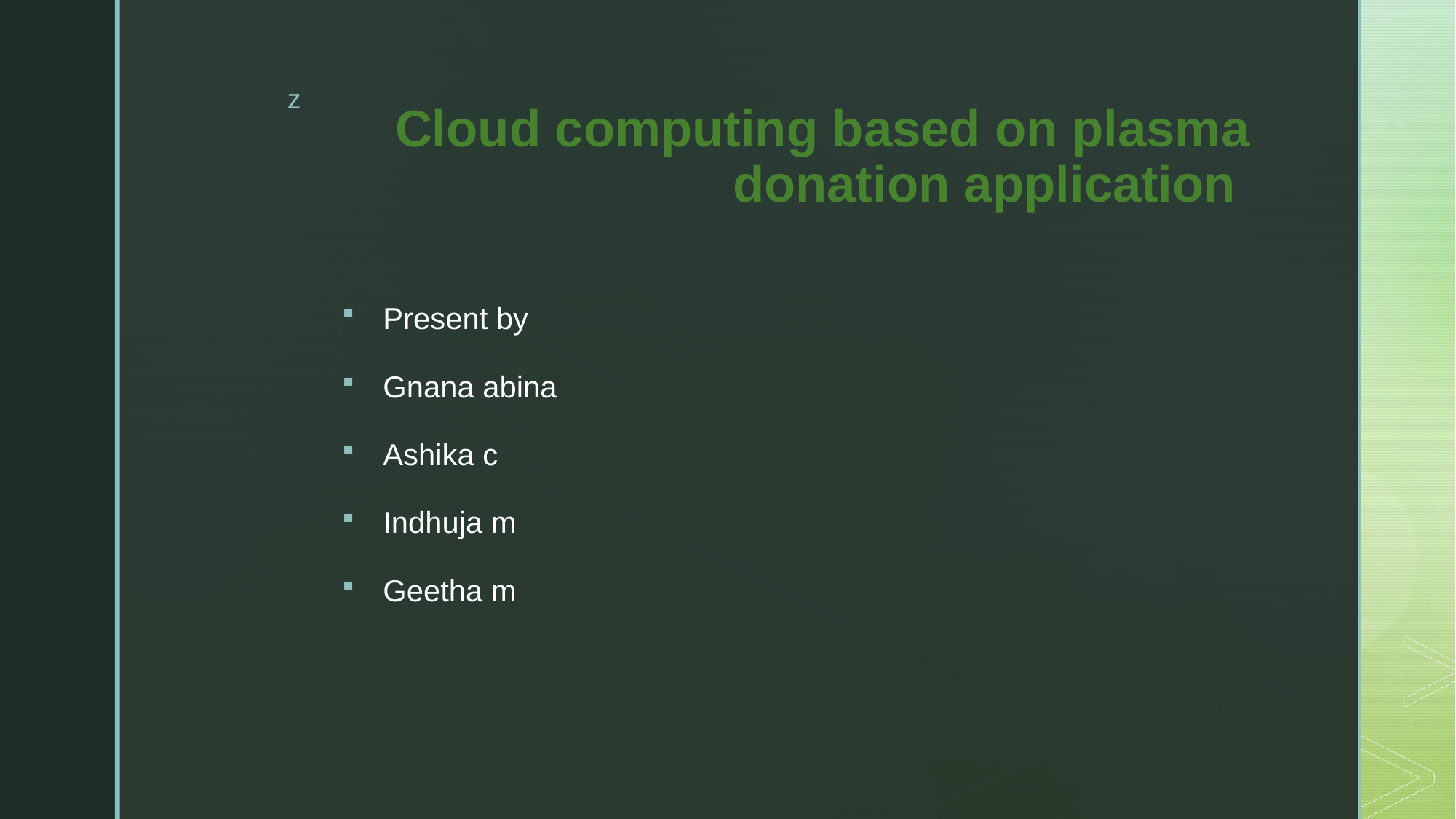

# Cloud computing based on plasma donation application
Present by
Gnana abina
Ashika c
Indhuja m
Geetha m